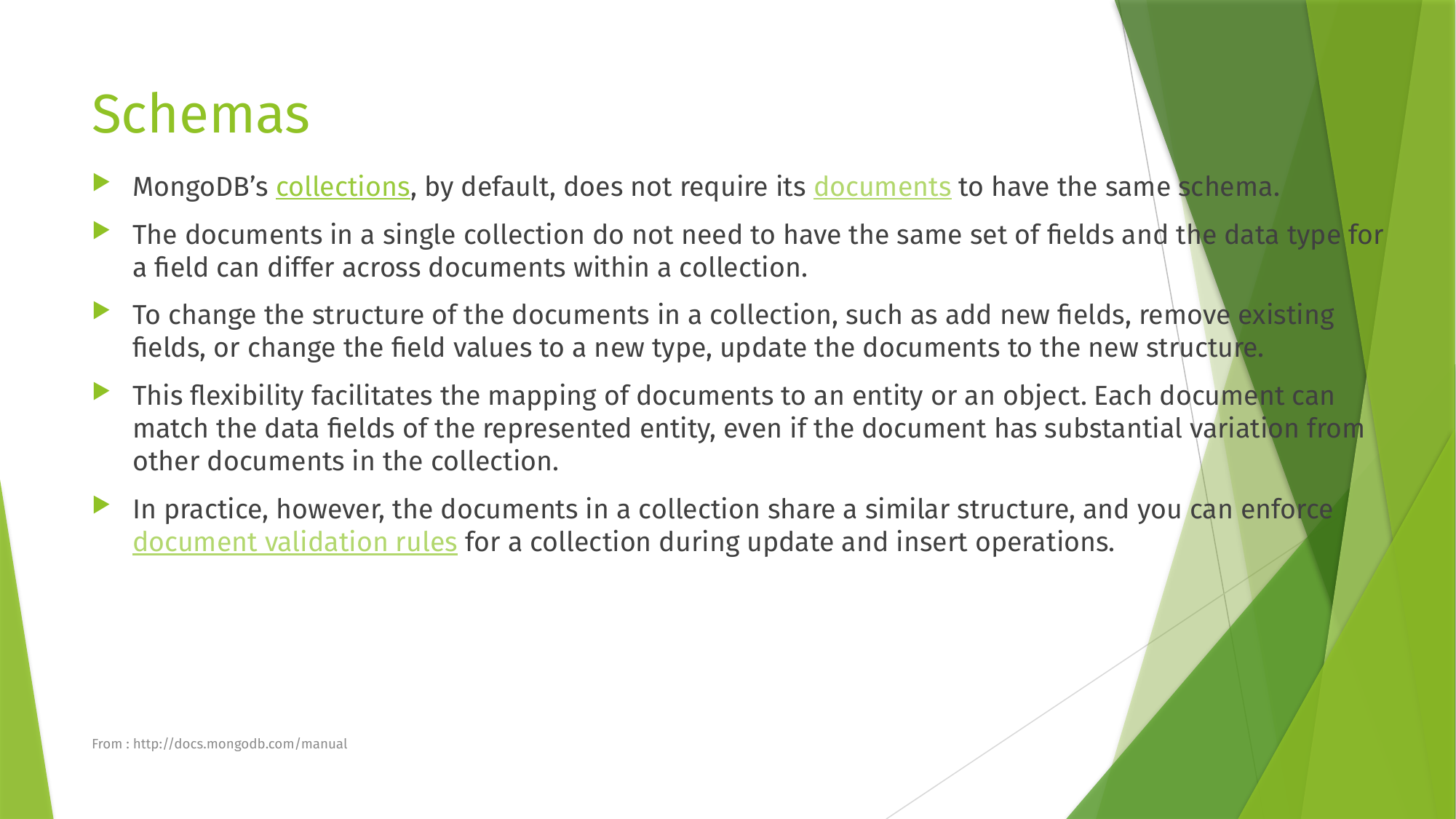

# Schemas
MongoDB’s collections, by default, does not require its documents to have the same schema.
The documents in a single collection do not need to have the same set of fields and the data type for a field can differ across documents within a collection.
To change the structure of the documents in a collection, such as add new fields, remove existing fields, or change the field values to a new type, update the documents to the new structure.
This flexibility facilitates the mapping of documents to an entity or an object. Each document can match the data fields of the represented entity, even if the document has substantial variation from other documents in the collection.
In practice, however, the documents in a collection share a similar structure, and you can enforce document validation rules for a collection during update and insert operations.

From : http://docs.mongodb.com/manual